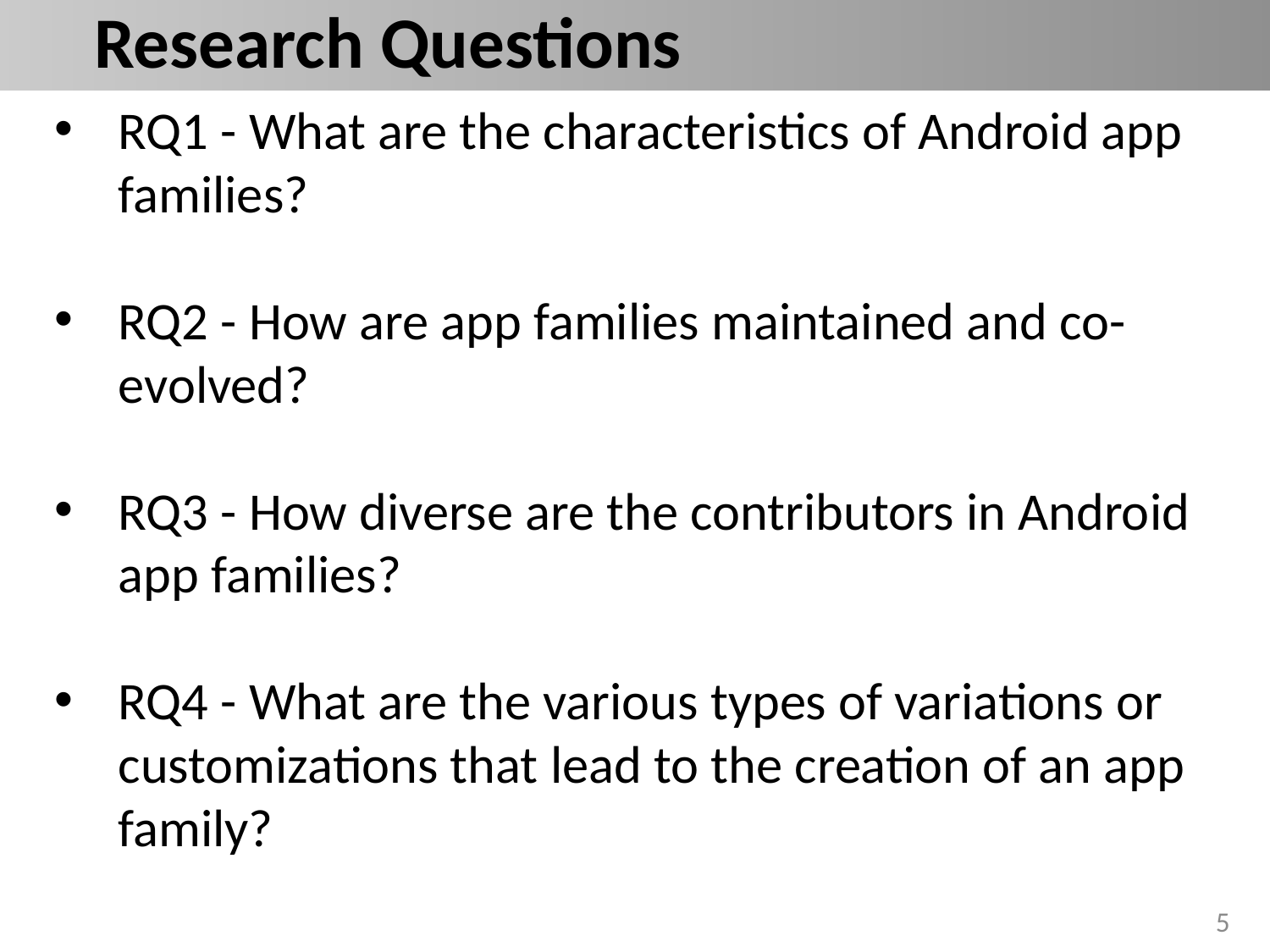

# Research Questions
RQ1 - What are the characteristics of Android app families?

RQ2 - How are app families maintained and co-evolved?

RQ3 - How diverse are the contributors in Android app families?

RQ4 - What are the various types of variations or customizations that lead to the creation of an app family?

5